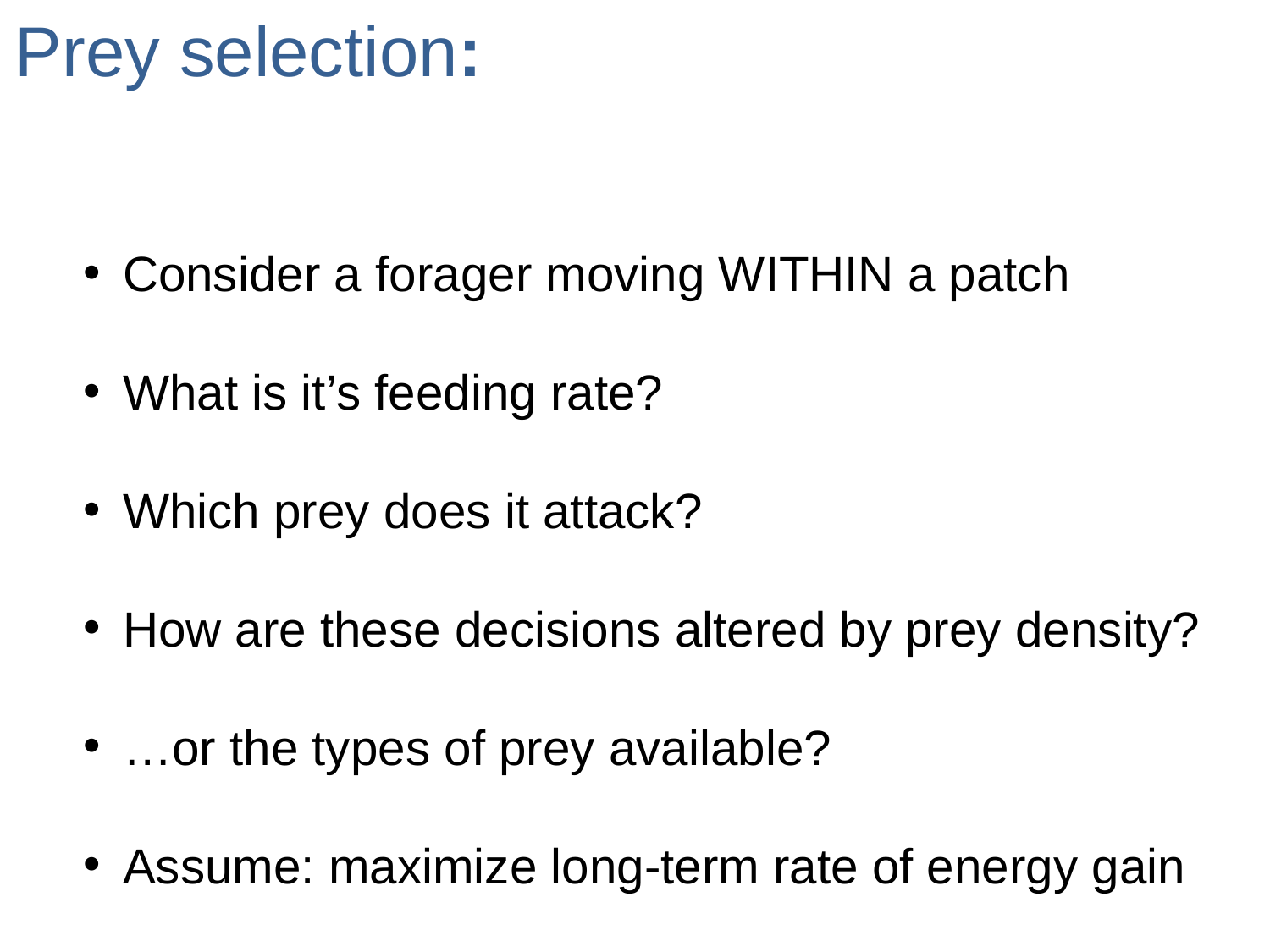

Prey selection:
Consider a forager moving WITHIN a patch

What is it’s feeding rate?

Which prey does it attack?

How are these decisions altered by prey density?

…or the types of prey available?

Assume: maximize long-term rate of energy gain